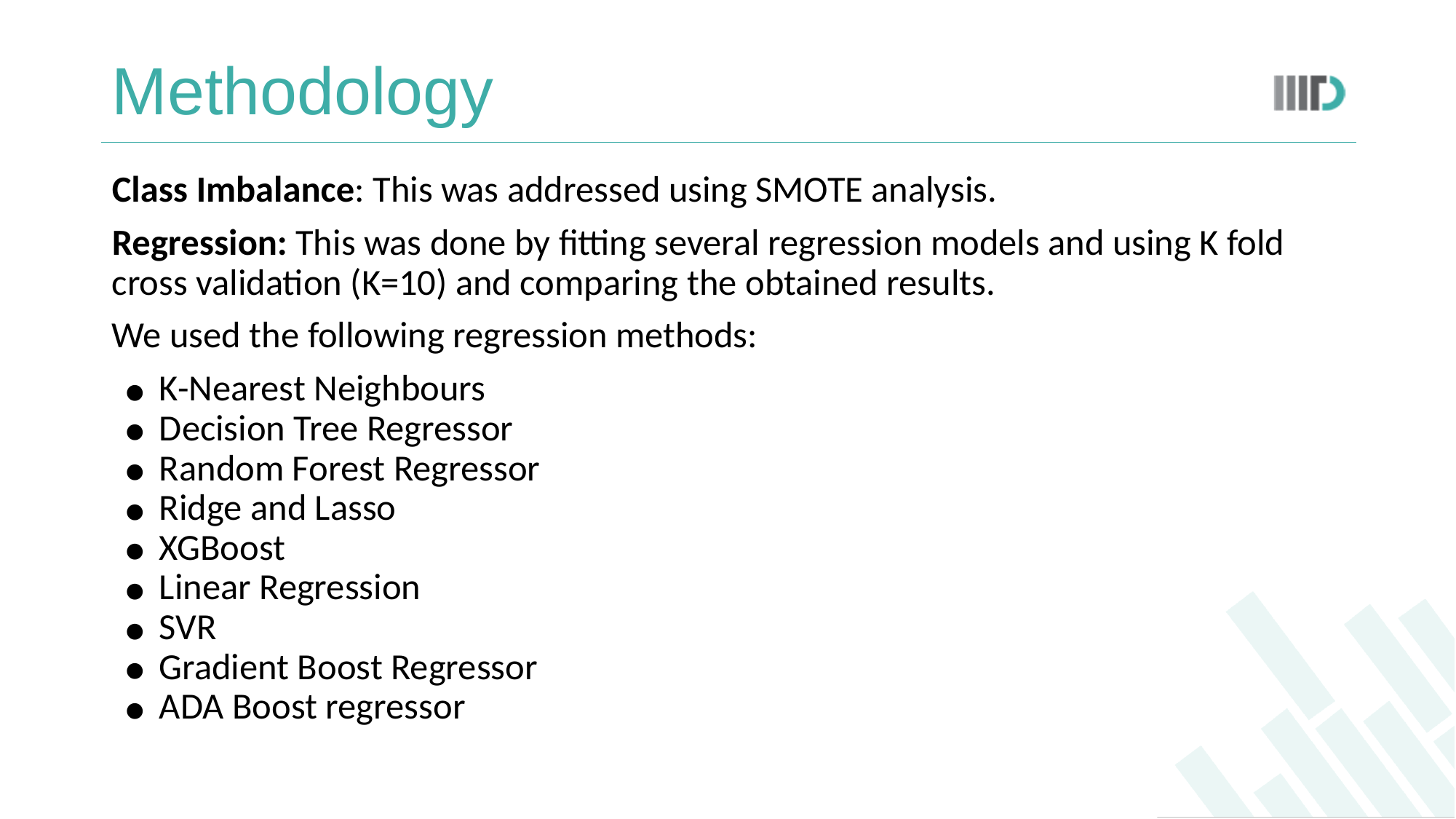

# Methodology
Class Imbalance: This was addressed using SMOTE analysis.
Regression: This was done by fitting several regression models and using K fold cross validation (K=10) and comparing the obtained results.
We used the following regression methods:
K-Nearest Neighbours
Decision Tree Regressor
Random Forest Regressor
Ridge and Lasso
XGBoost
Linear Regression
SVR
Gradient Boost Regressor
ADA Boost regressor